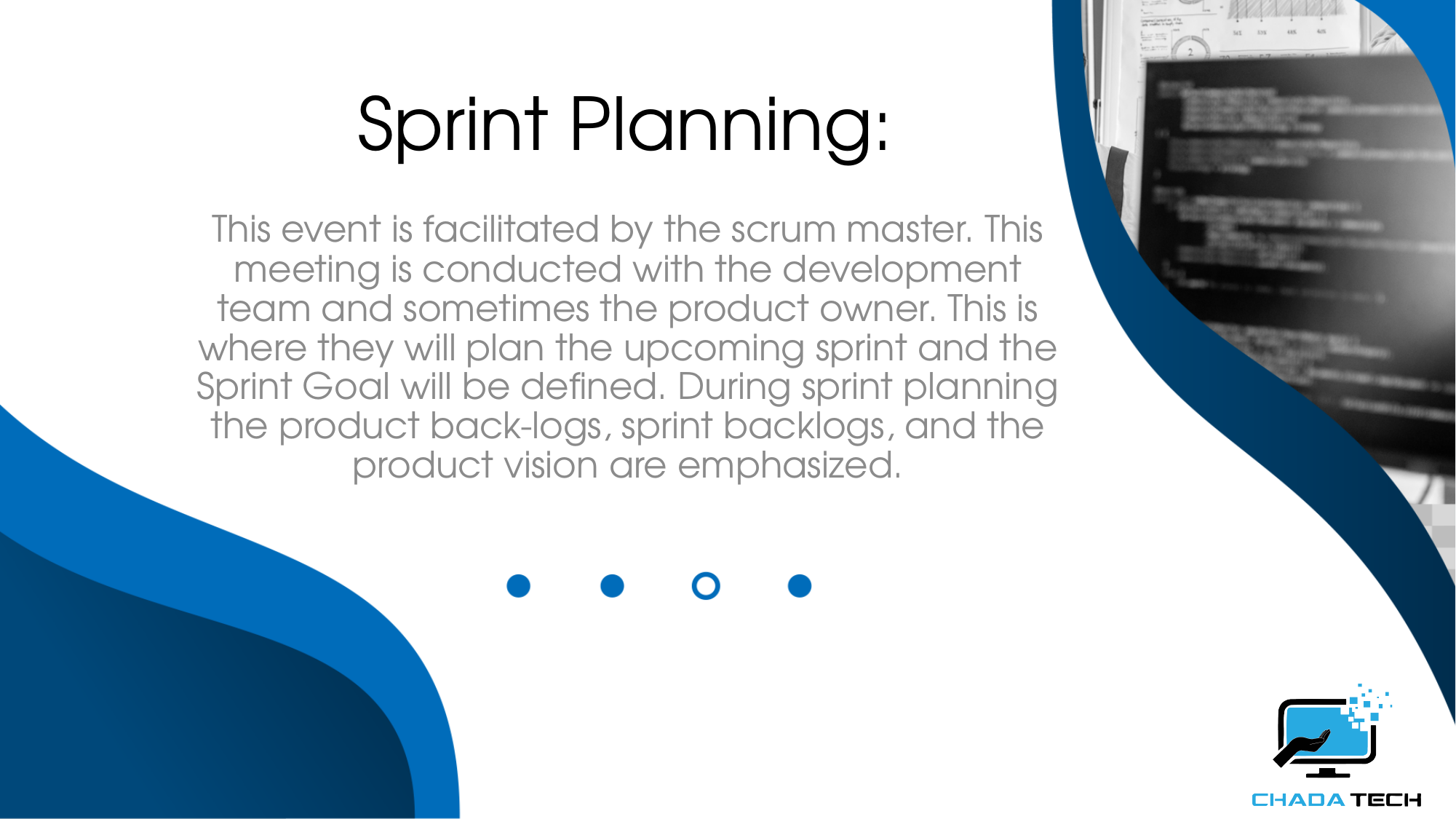

# Sprint Planning:
This event is facilitated by the scrum master. This meeting is conducted with the development team and sometimes the product owner. This is where they will plan the upcoming sprint and the Sprint Goal will be defined. During sprint planning the product back-logs, sprint backlogs, and the product vision are emphasized.